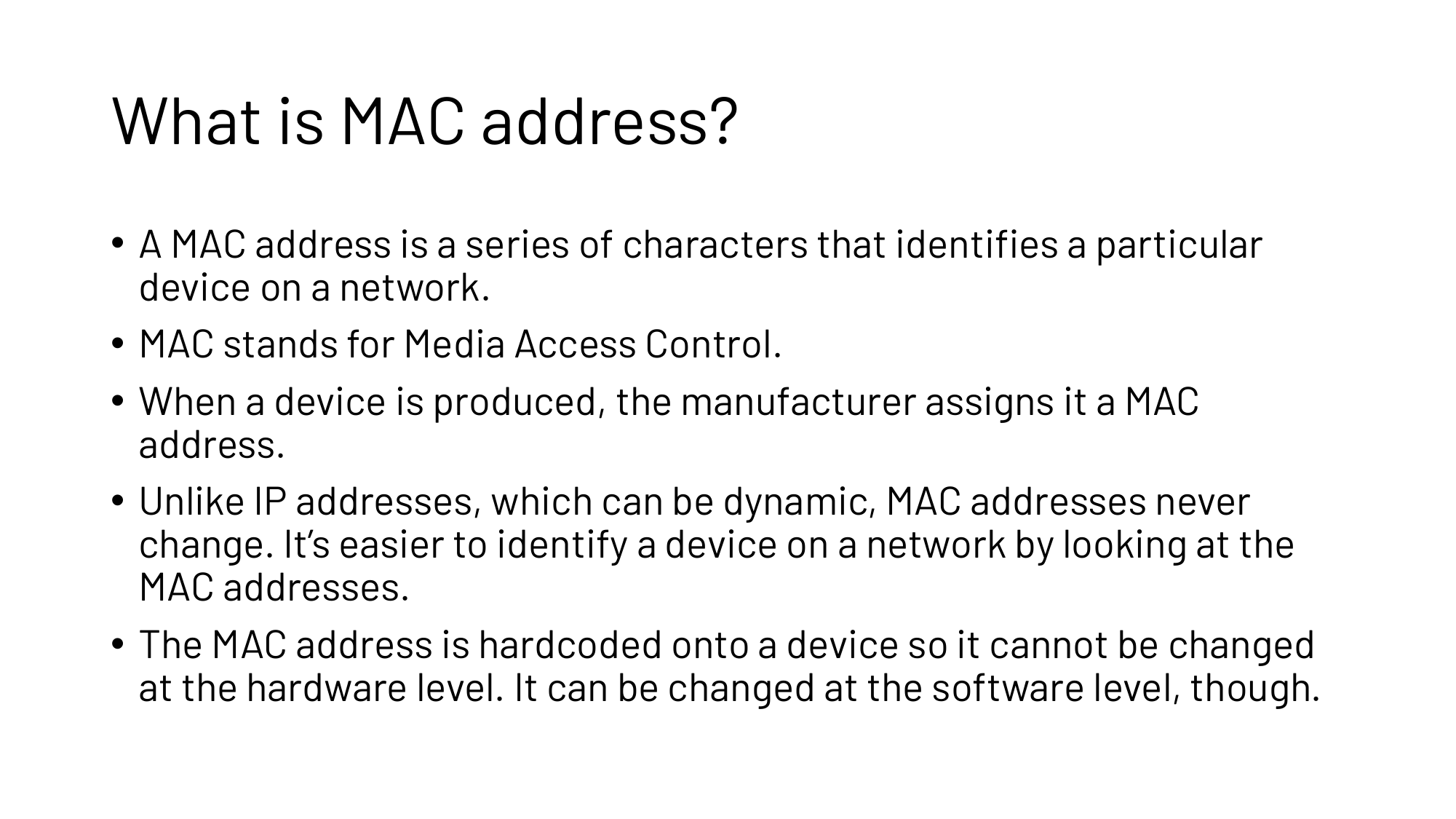

# What is MAC address?
A MAC address is a series of characters that identifies a particular device on a network.
MAC stands for Media Access Control.
When a device is produced, the manufacturer assigns it a MAC address.
Unlike IP addresses, which can be dynamic, MAC addresses never change. It’s easier to identify a device on a network by looking at the MAC addresses.
The MAC address is hardcoded onto a device so it cannot be changed at the hardware level. It can be changed at the software level, though.